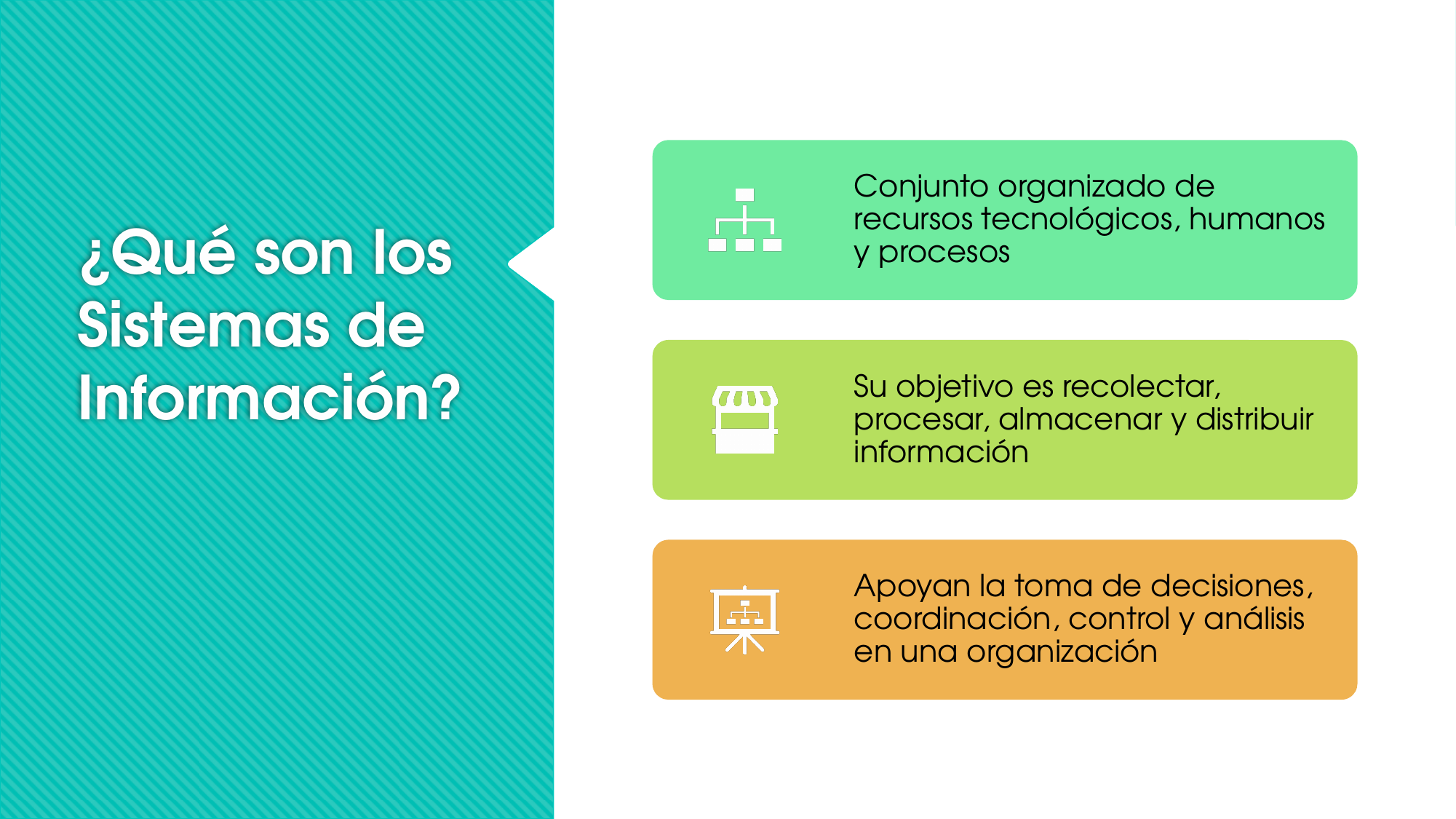

Conjunto organizado de recursos tecnológicos, humanos y procesos
Su objetivo es recolectar, procesar, almacenar y distribuir información
Apoyan la toma de decisiones, coordinación, control y análisis en una organización
# ¿Qué son los Sistemas de Información?